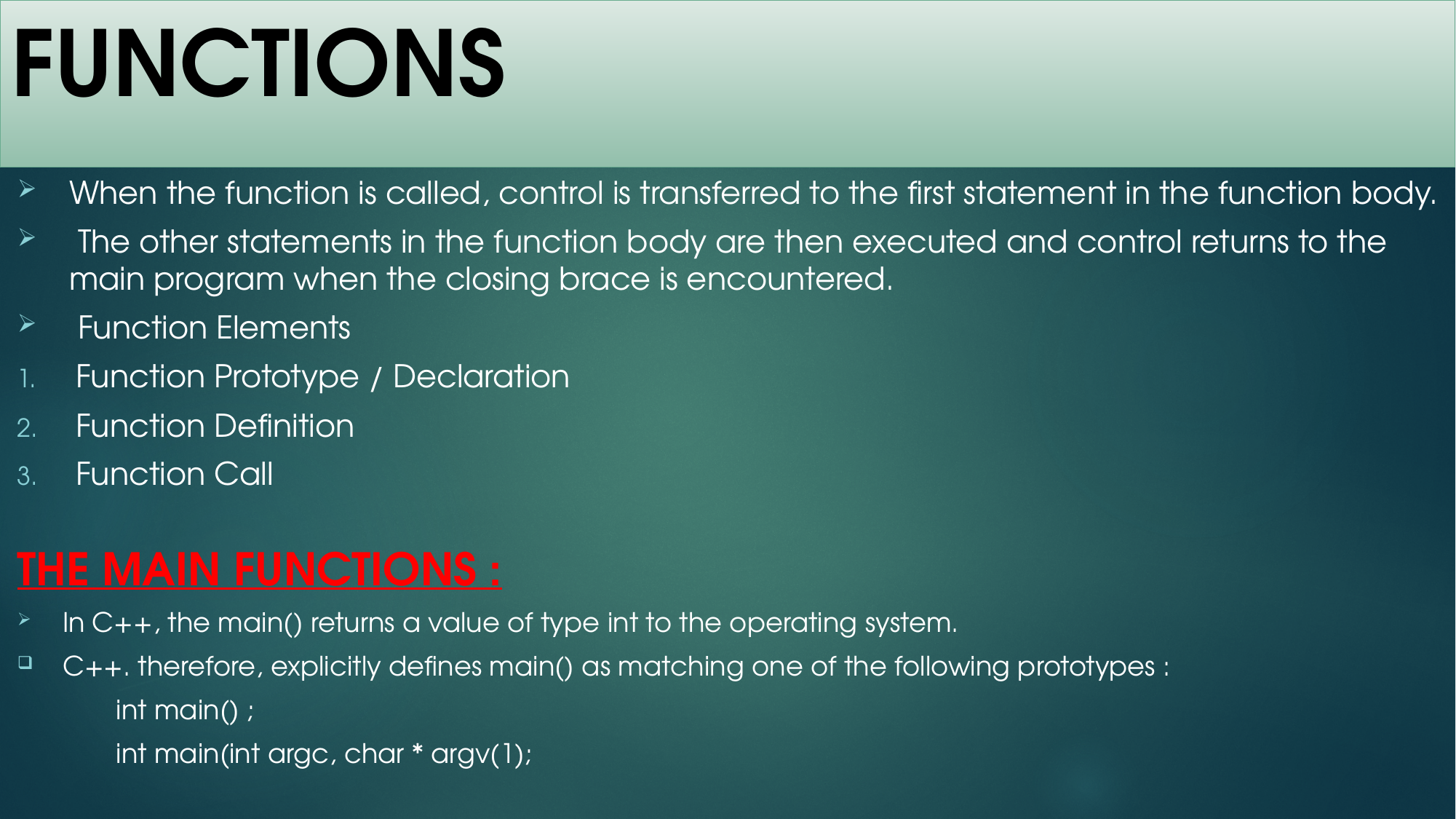

# FUNCTIONS
When the function is called, control is transferred to the first statement in the function body.
 The other statements in the function body are then executed and control returns to the main program when the closing brace is encountered.
 Function Elements
Function Prototype / Declaration
Function Definition
Function Call
THE MAIN FUNCTIONS :
 In C++, the main() returns a value of type int to the operating system.
 C++. therefore, explicitly defines main() as matching one of the following prototypes :
 int main() ;
 int main(int argc, char * argv(1);